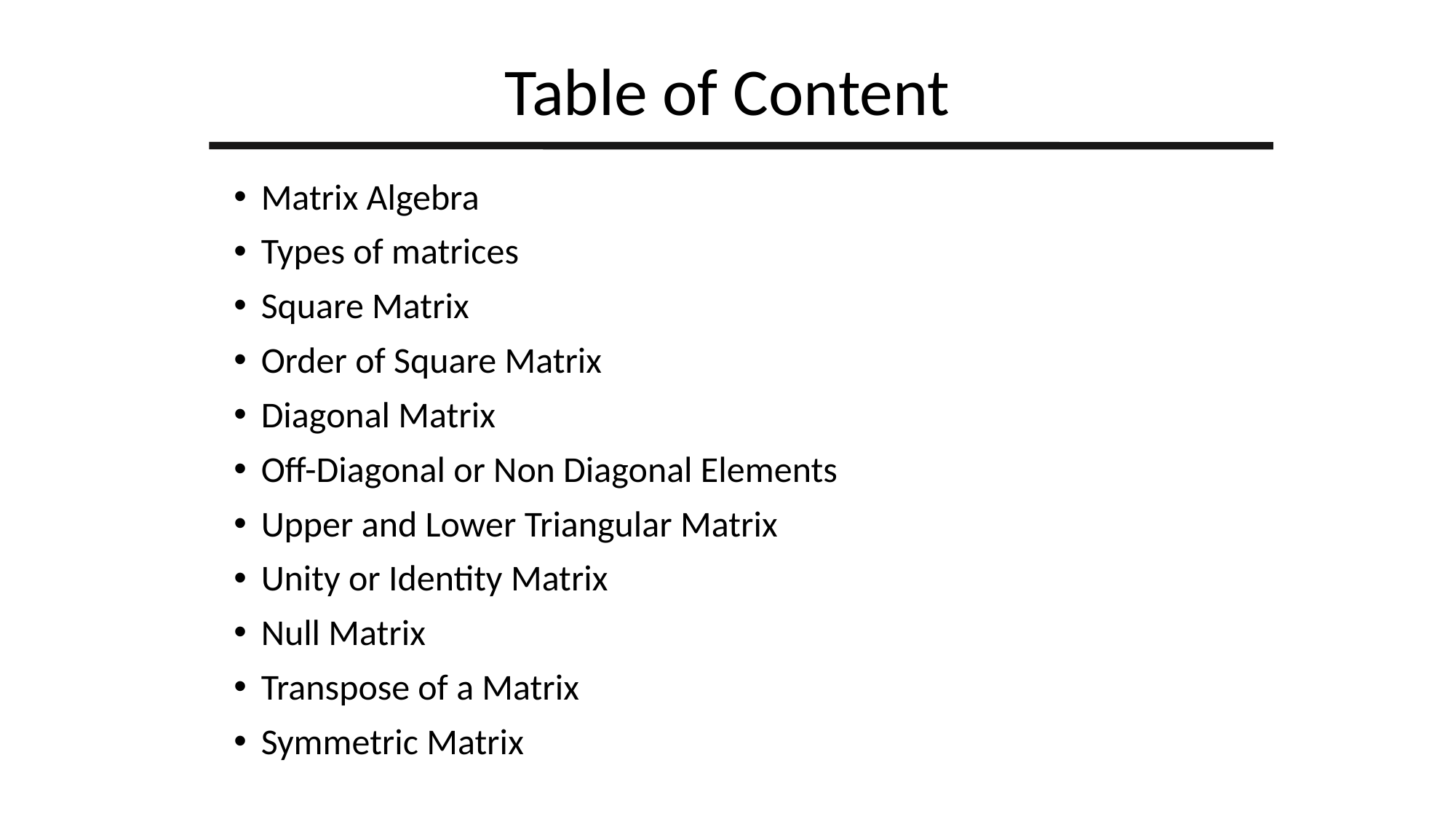

# Table of Content
Matrix Algebra
Types of matrices
Square Matrix
Order of Square Matrix
Diagonal Matrix
Off-Diagonal or Non Diagonal Elements
Upper and Lower Triangular Matrix
Unity or Identity Matrix
Null Matrix
Transpose of a Matrix
Symmetric Matrix